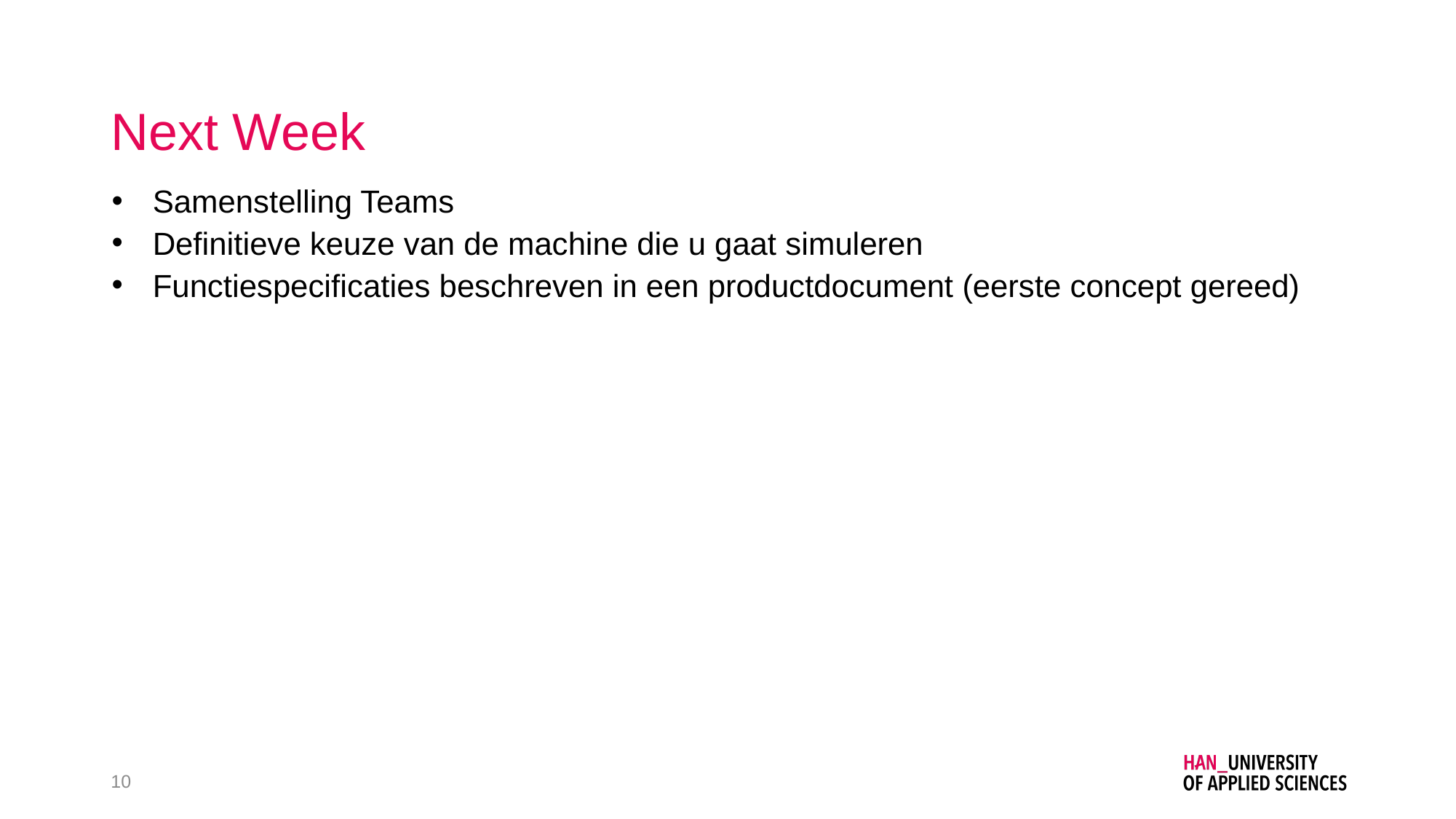

# Next Week
Samenstelling Teams
Definitieve keuze van de machine die u gaat simuleren
Functiespecificaties beschreven in een productdocument (eerste concept gereed)
10